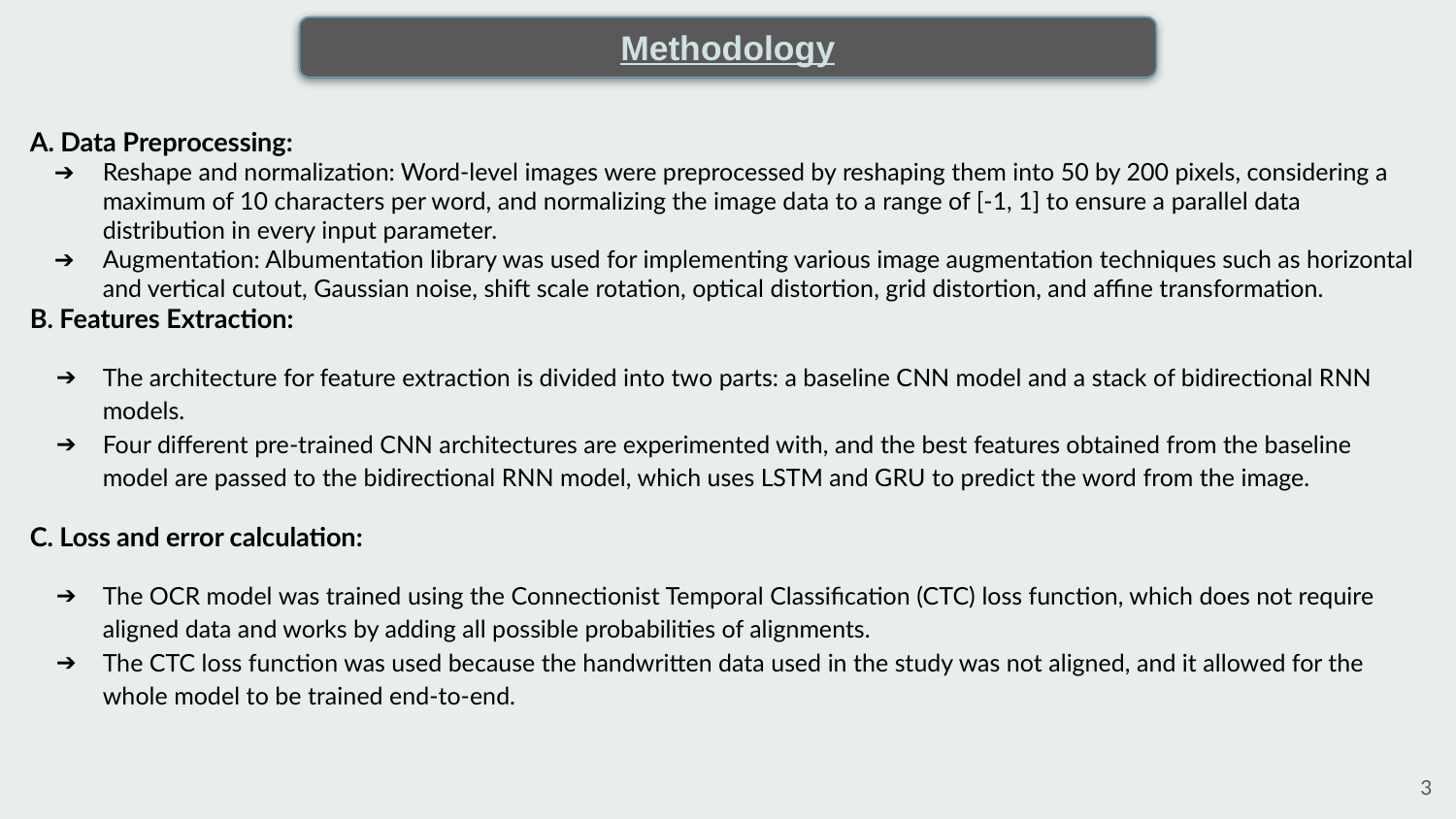

Dataset
Methodology
A. Data Preprocessing:
Reshape and normalization: Word-level images were preprocessed by reshaping them into 50 by 200 pixels, considering a maximum of 10 characters per word, and normalizing the image data to a range of [-1, 1] to ensure a parallel data distribution in every input parameter.
Augmentation: Albumentation library was used for implementing various image augmentation techniques such as horizontal and vertical cutout, Gaussian noise, shift scale rotation, optical distortion, grid distortion, and affine transformation.
B. Features Extraction:
The architecture for feature extraction is divided into two parts: a baseline CNN model and a stack of bidirectional RNN models.
Four different pre-trained CNN architectures are experimented with, and the best features obtained from the baseline model are passed to the bidirectional RNN model, which uses LSTM and GRU to predict the word from the image.
C. Loss and error calculation:
The OCR model was trained using the Connectionist Temporal Classification (CTC) loss function, which does not require aligned data and works by adding all possible probabilities of alignments.
The CTC loss function was used because the handwritten data used in the study was not aligned, and it allowed for the whole model to be trained end-to-end.

3